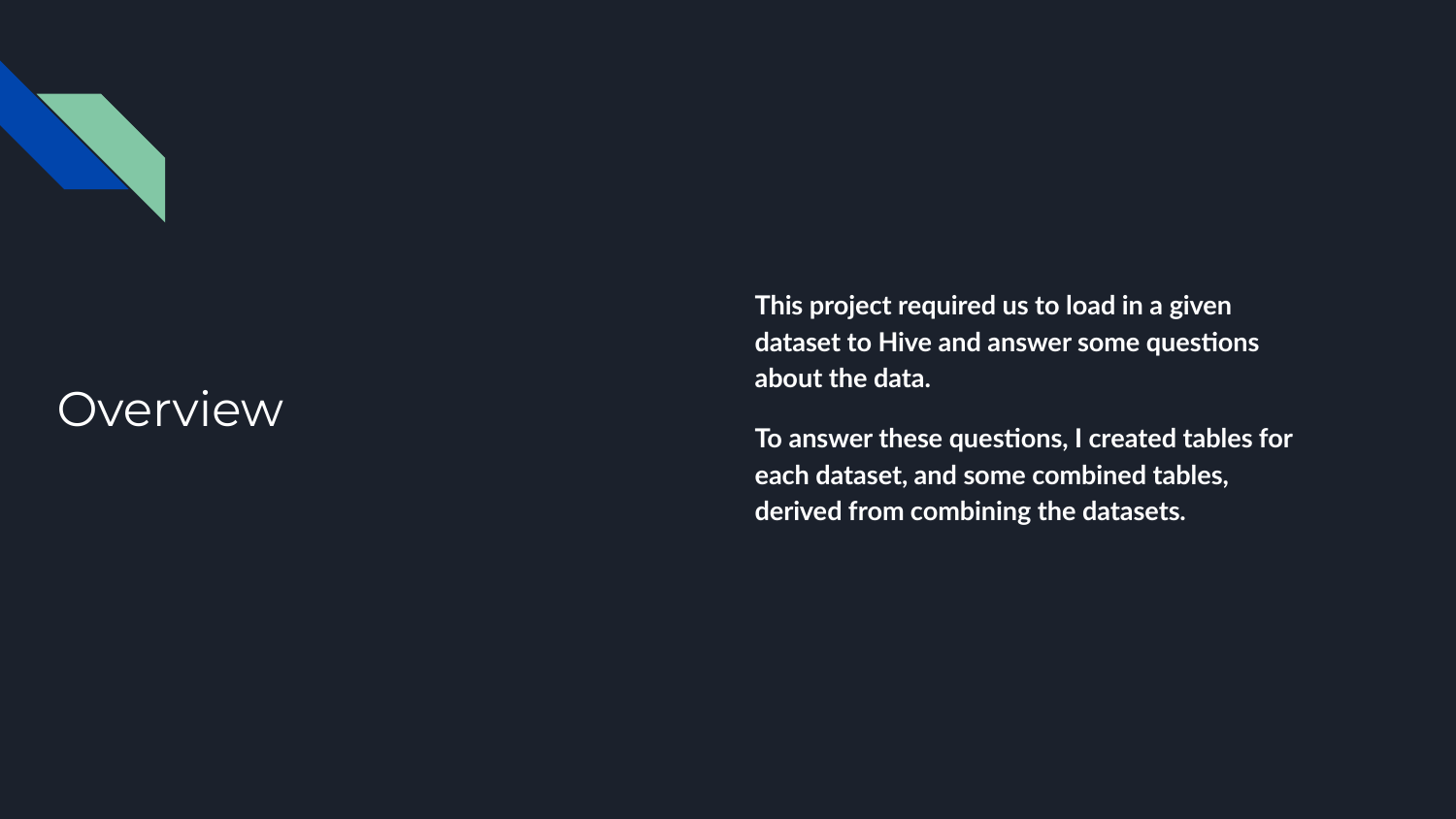

This project required us to load in a given dataset to Hive and answer some questions about the data.
To answer these questions, I created tables for each dataset, and some combined tables, derived from combining the datasets.
# Overview